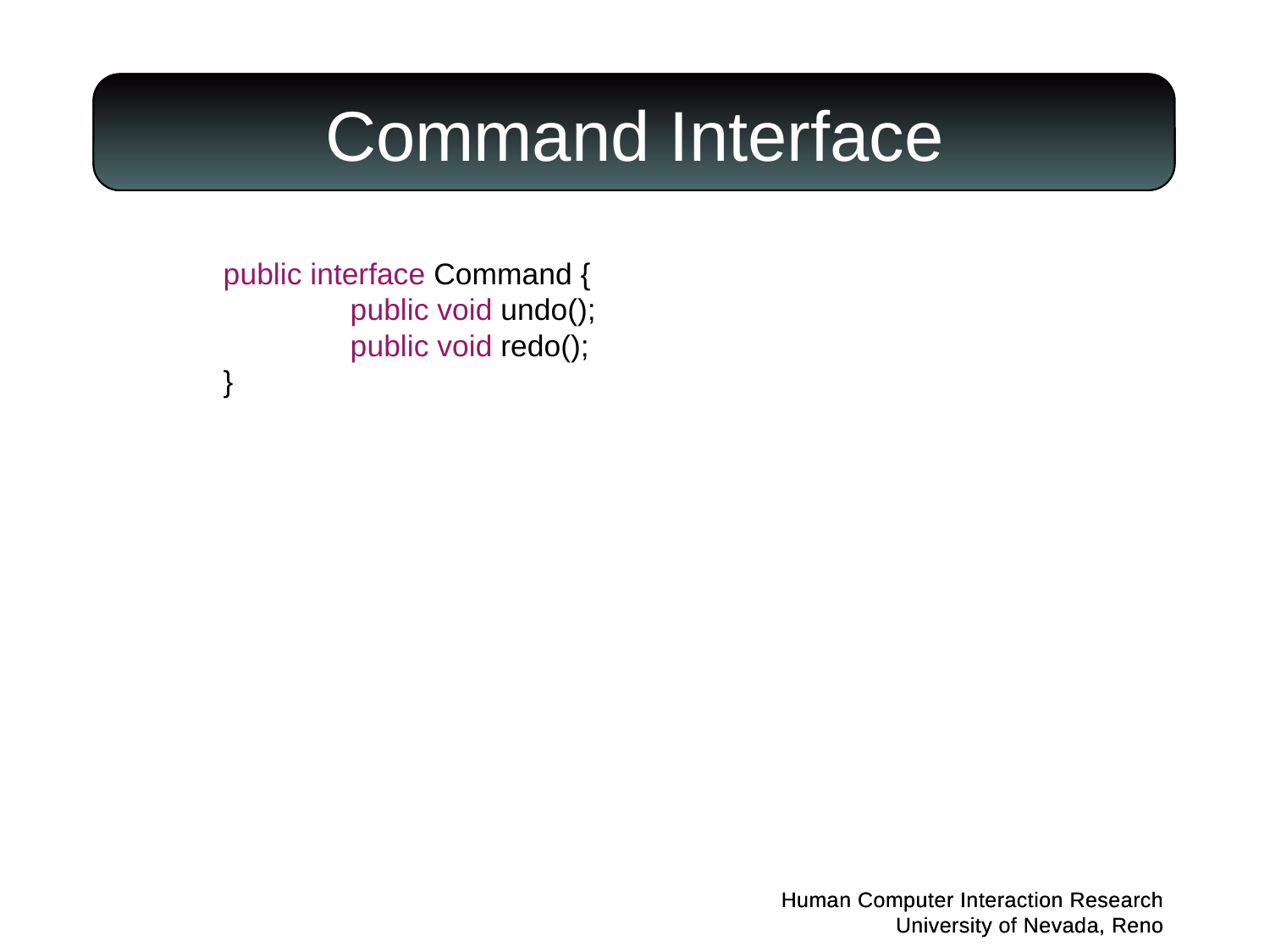

# Command Interface

public interface Command {
	public void undo();
	public void redo();
}
Human Computer Interaction Research
University of Nevada, Reno